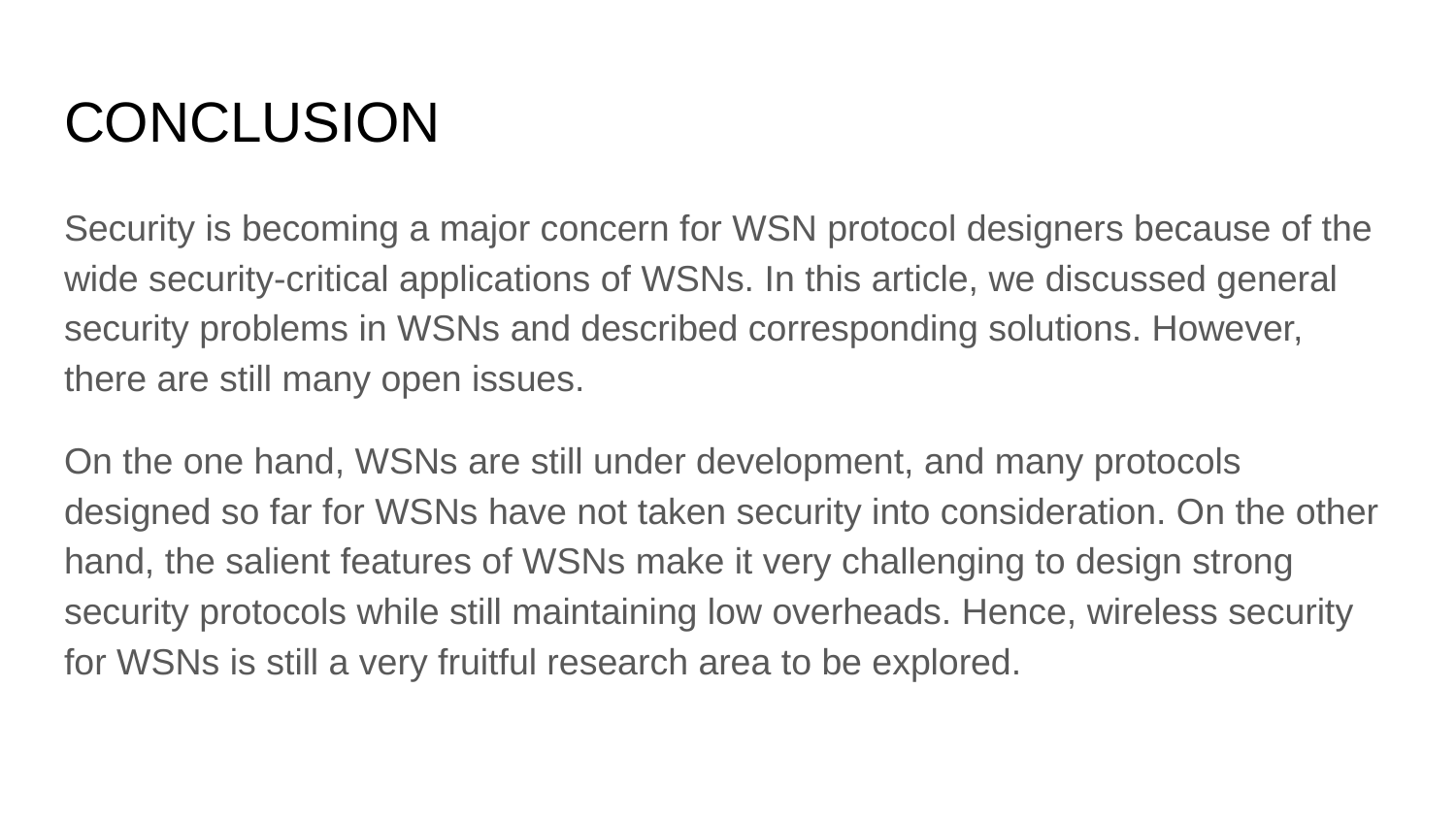

# CONCLUSION
Security is becoming a major concern for WSN protocol designers because of the wide security-critical applications of WSNs. In this article, we discussed general security problems in WSNs and described corresponding solutions. However, there are still many open issues.
On the one hand, WSNs are still under development, and many protocols designed so far for WSNs have not taken security into consideration. On the other hand, the salient features of WSNs make it very challenging to design strong security protocols while still maintaining low overheads. Hence, wireless security for WSNs is still a very fruitful research area to be explored.